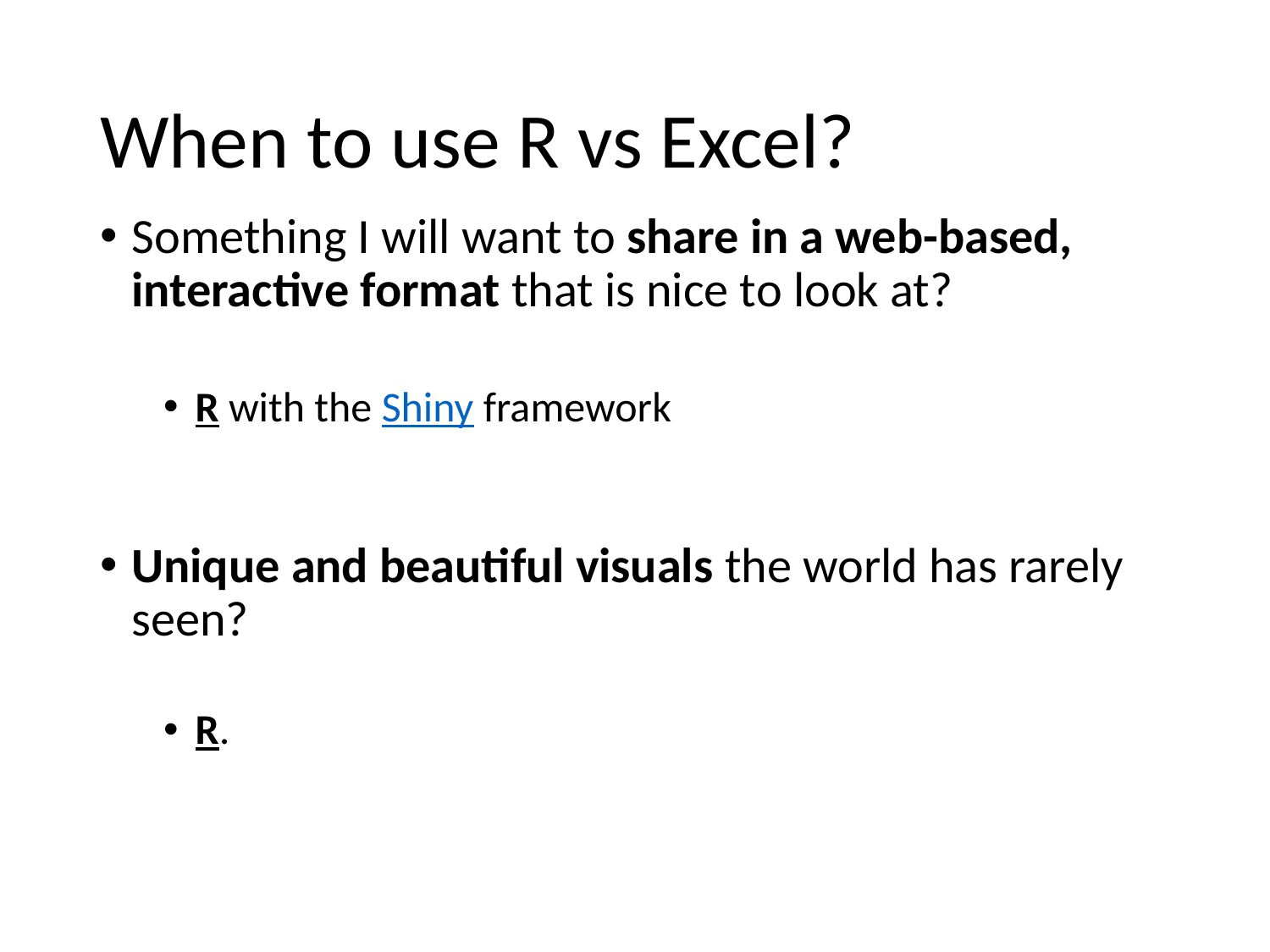

# When to use R vs Excel?
Something I will want to share in a web-based, interactive format that is nice to look at?
R with the Shiny framework
Unique and beautiful visuals the world has rarely seen?
R.